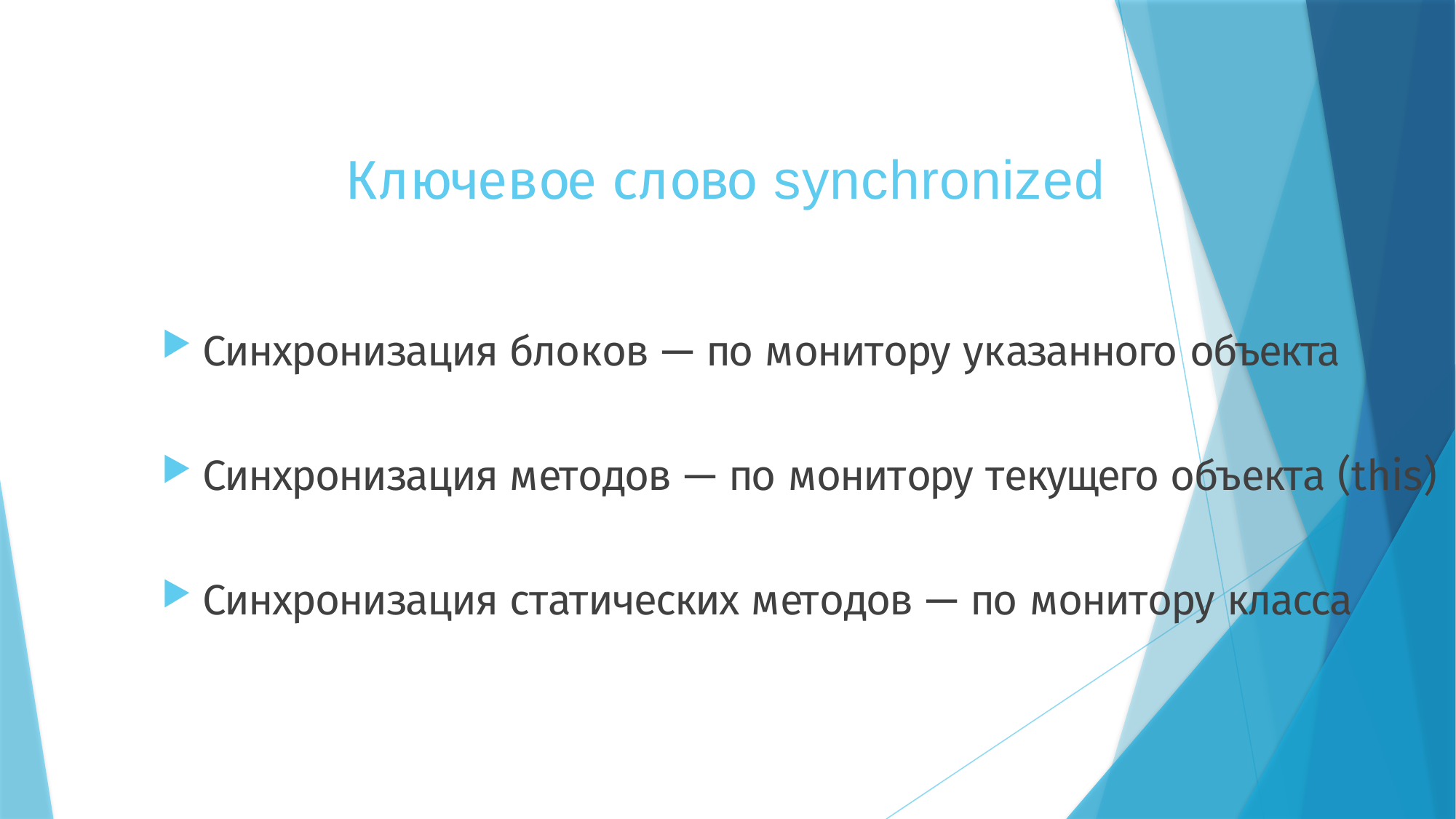

# Ключевое слово synchronized
Синхронизация блоков — по монитору указанного объекта
Синхронизация методов — по монитору текущего объекта (this)
Синхронизация статических методов — по монитору класса